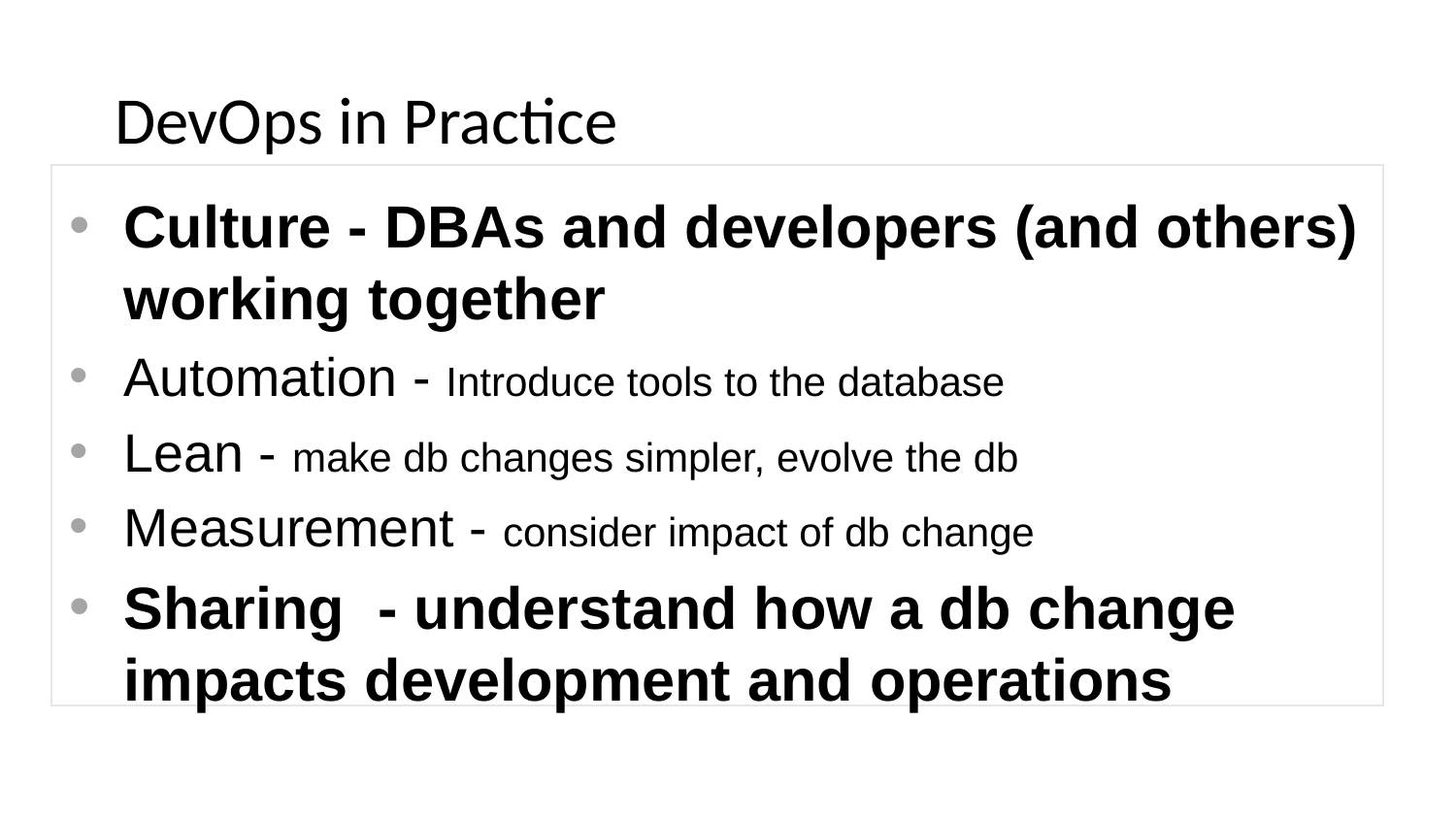

# DevOps in Practice

Culture
DBAs and developers and others working together
Automation
Introduce tools to the database
Lean
make db changes simpler, evolve the db
Measurement
consider impact of db change
Sharing
understand how a db change impacts development and operations

Culture - DBAs and developers (and others) working together
Automation - Introduce tools to the database
Lean - make db changes simpler, evolve the db
Measurement - consider impact of db change
Sharing  - understand how a db change impacts development and operations